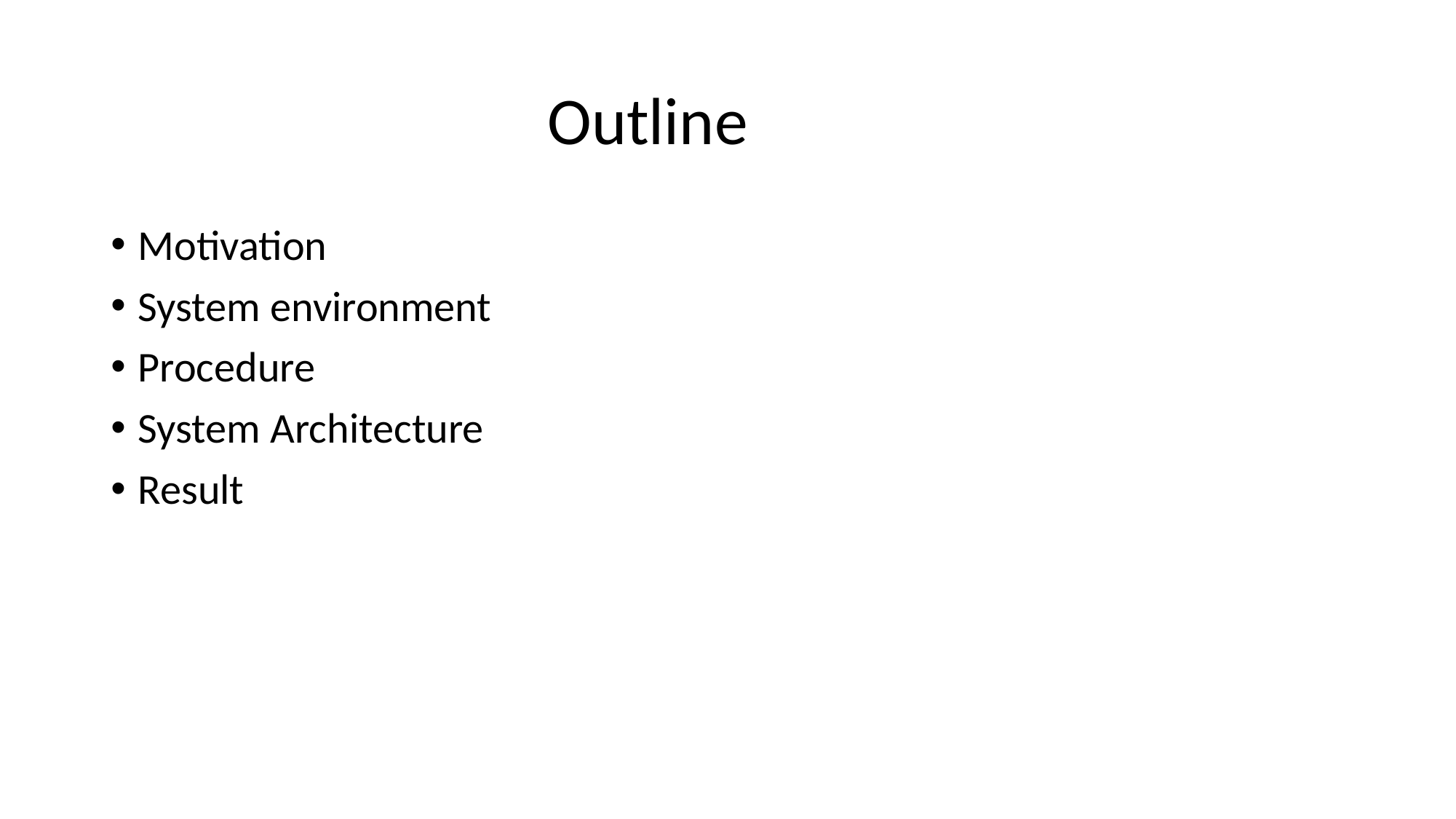

# Outline
Motivation
System environment
Procedure
System Architecture
Result